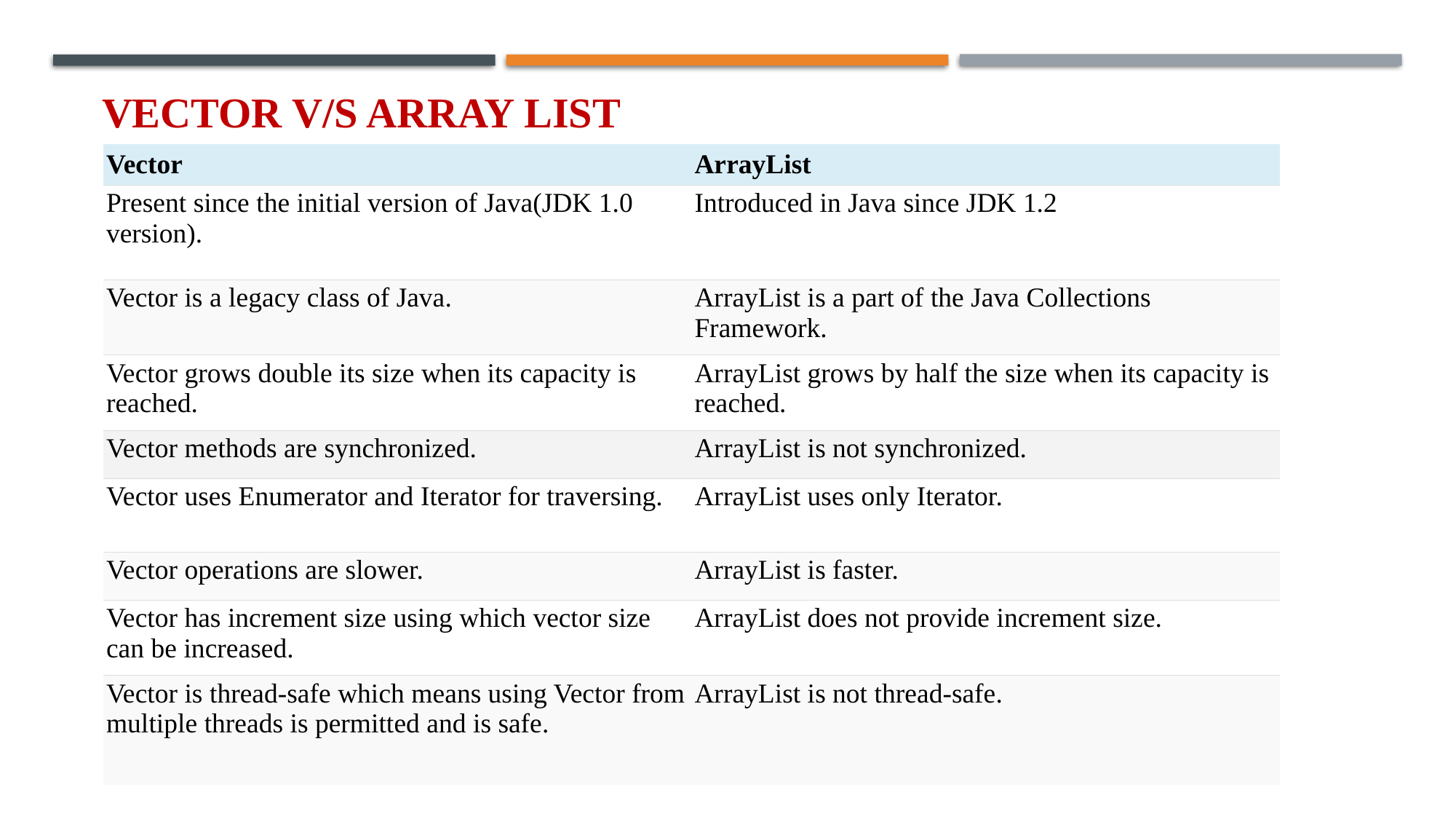

# Vector V/S Array List
| Vector | ArrayList |
| --- | --- |
| Present since the initial version of Java(JDK 1.0 version). | Introduced in Java since JDK 1.2 |
| Vector is a legacy class of Java. | ArrayList is a part of the Java Collections Framework. |
| Vector grows double its size when its capacity is reached. | ArrayList grows by half the size when its capacity is reached. |
| Vector methods are synchronized. | ArrayList is not synchronized. |
| Vector uses Enumerator and Iterator for traversing. | ArrayList uses only Iterator. |
| Vector operations are slower. | ArrayList is faster. |
| Vector has increment size using which vector size can be increased. | ArrayList does not provide increment size. |
| Vector is thread-safe which means using Vector from multiple threads is permitted and is safe. | ArrayList is not thread-safe. |